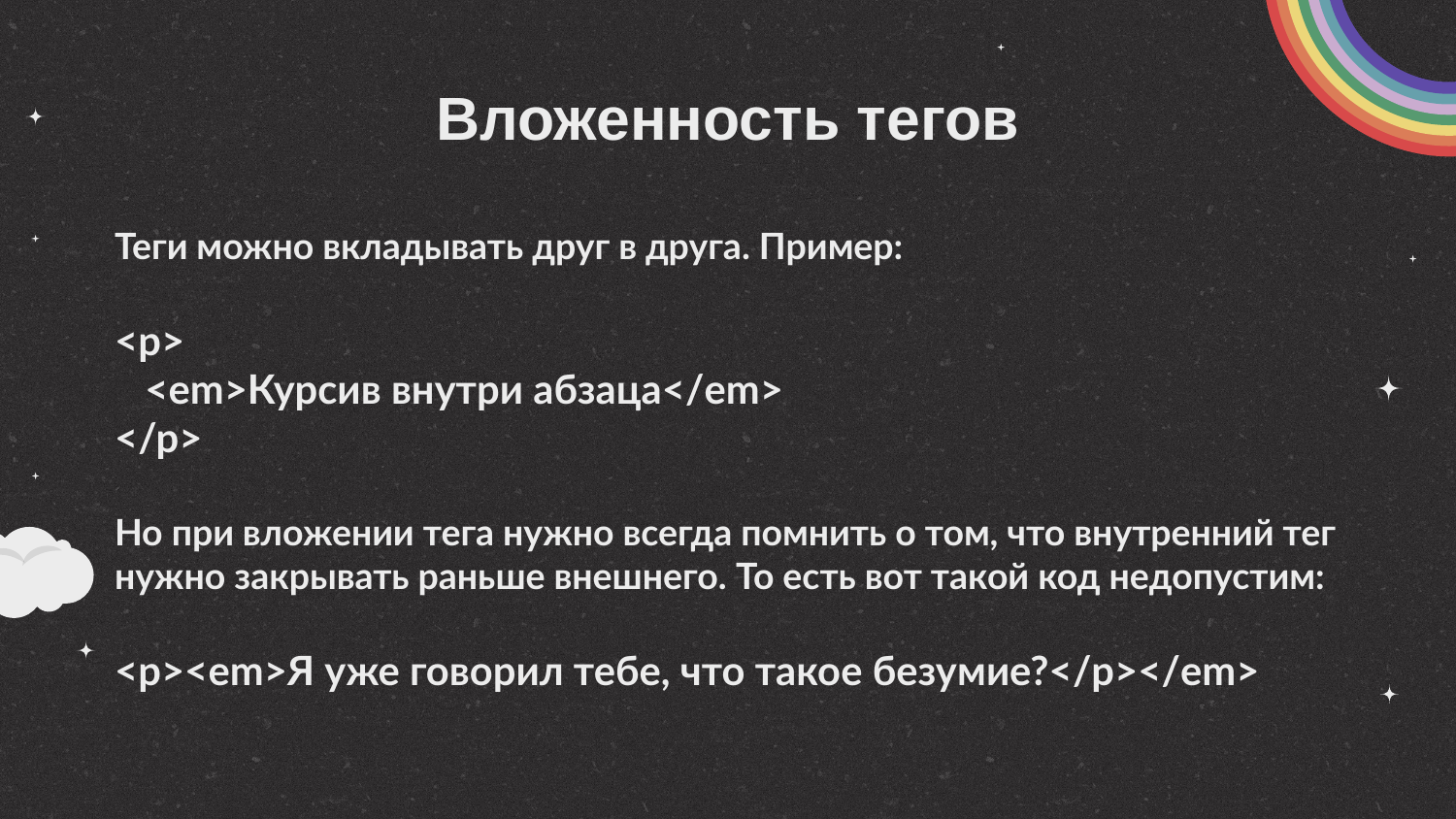

# Вложенность тегов
Теги можно вкладывать друг в друга. Пример:

<p>
 <em>Курсив внутри абзаца</em>
</p>

Но при вложении тега нужно всегда помнить о том, что внутренний тег нужно закрывать раньше внешнего. ﻿То есть вот такой код недопустим:

<p><em>Я уже говорил тебе, что такое безумие?</p></em>